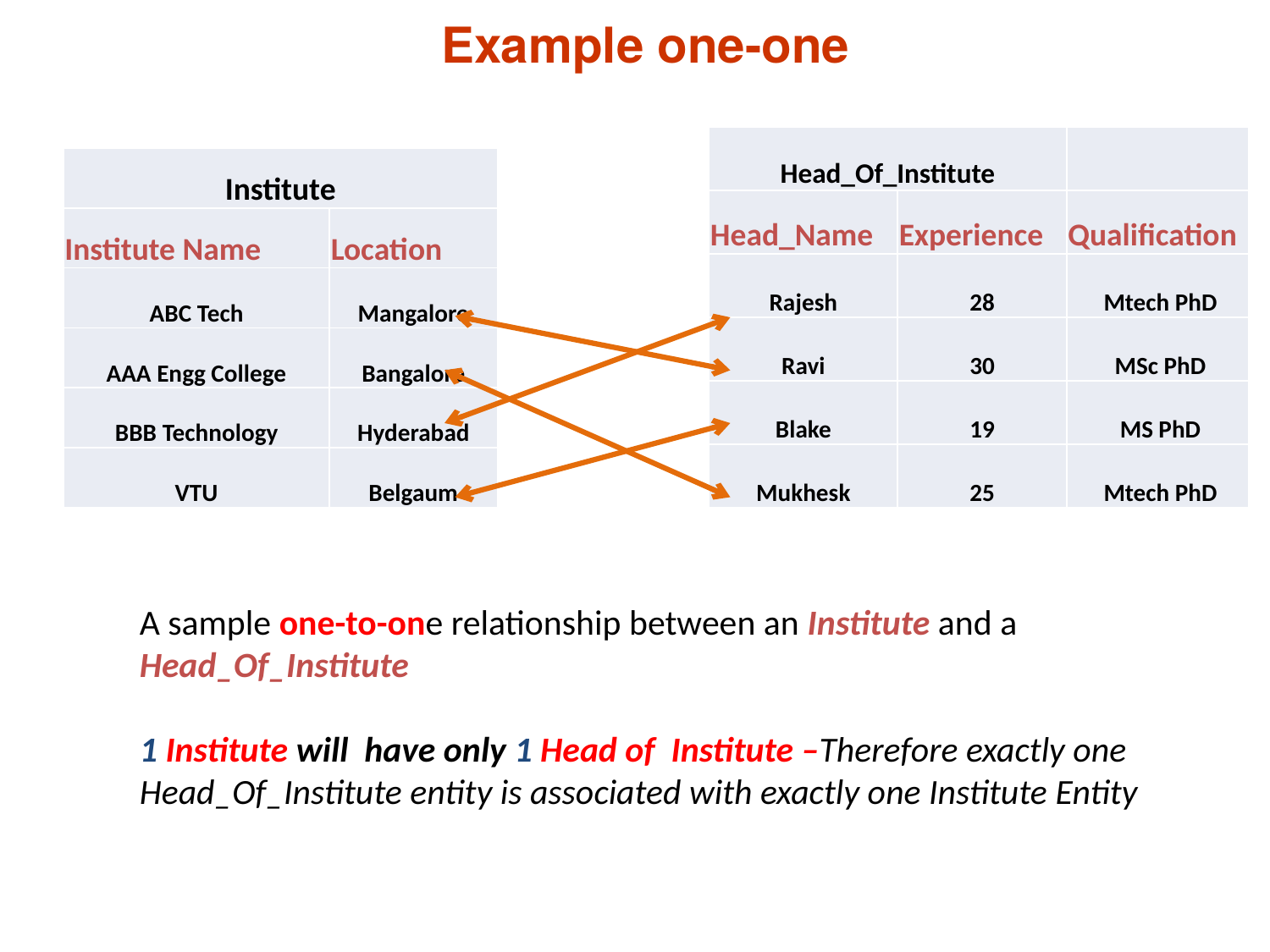

# Example one-one
| Head\_Of\_Institute |  |  |
| --- | --- | --- |
| Head\_Name | Experience | Qualification |
| Rajesh | 28 | Mtech PhD |
| Ravi | 30 | MSc PhD |
| Blake | 19 | MS PhD |
| Mukhesk | 25 | Mtech PhD |
| Institute |  |
| --- | --- |
| Institute Name | Location |
| ABC Tech | Mangalore |
| AAA Engg College | Bangalore |
| BBB Technology | Hyderabad |
| VTU | Belgaum |
A sample one-to-one relationship between an Institute and a Head_Of_Institute

1 Institute will  have only 1 Head of  Institute –Therefore exactly one Head_Of_Institute entity is associated with exactly one Institute Entity